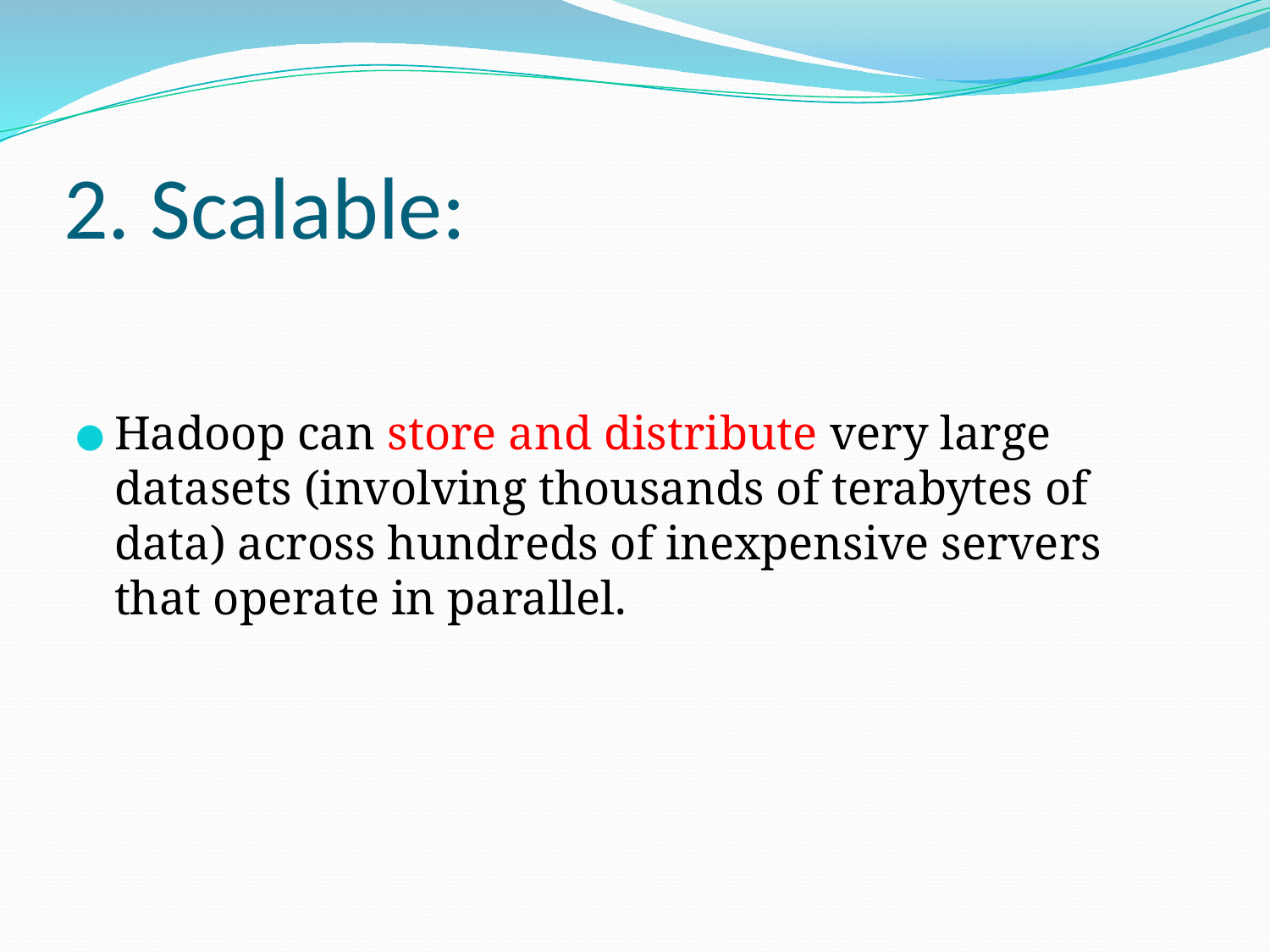

# 2. Scalable:

Hadoop can store and distribute very large datasets (involving thousands of terabytes of  data) across hundreds of inexpensive servers that operate in parallel.